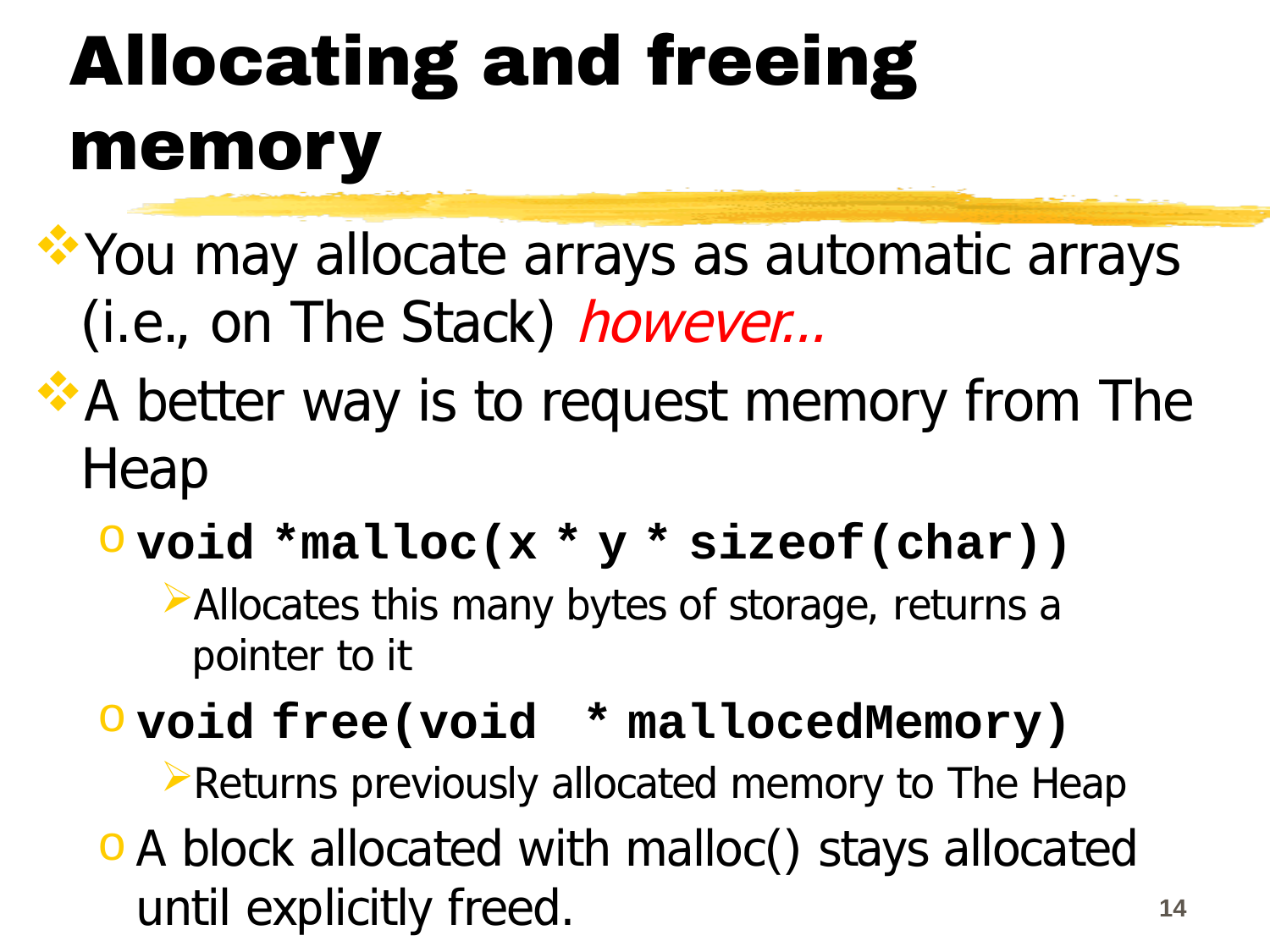

# Allocating and freeing memory
You may allocate arrays as automatic arrays (i.e., on The Stack) however…
A better way is to request memory from The Heap
void *malloc(x * y * sizeof(char))
Allocates this many bytes of storage, returns a pointer to it
void free(void  * mallocedMemory)
Returns previously allocated memory to The Heap
A block allocated with malloc() stays allocated until explicitly freed.
14